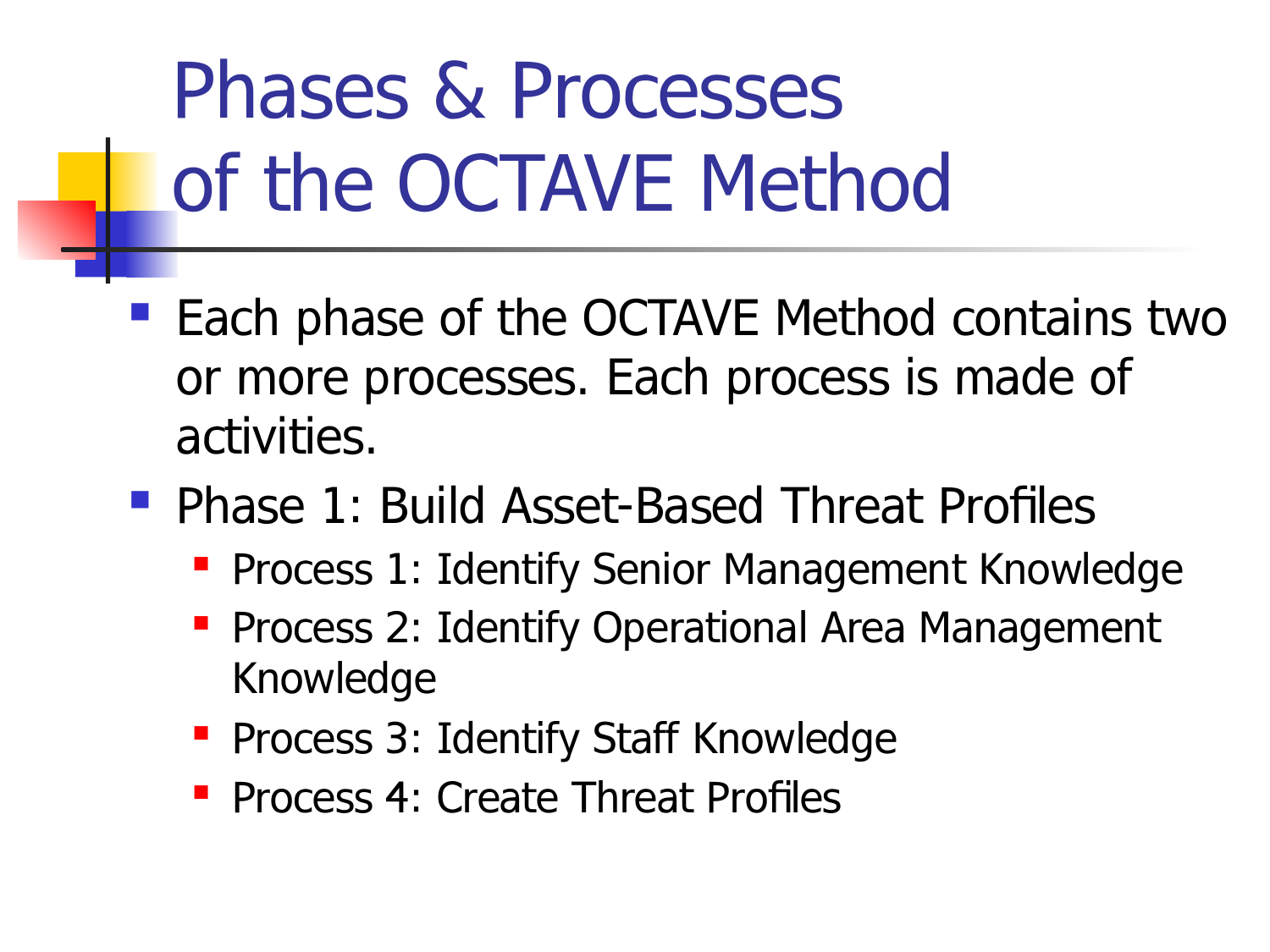

# Phases & Processes of the OCTAVE Method
Each phase of the OCTAVE Method contains two or more processes. Each process is made of activities.
Phase 1: Build Asset-Based Threat Profiles
Process 1: Identify Senior Management Knowledge
Process 2: Identify Operational Area Management Knowledge
Process 3: Identify Staff Knowledge
Process 4: Create Threat Profiles